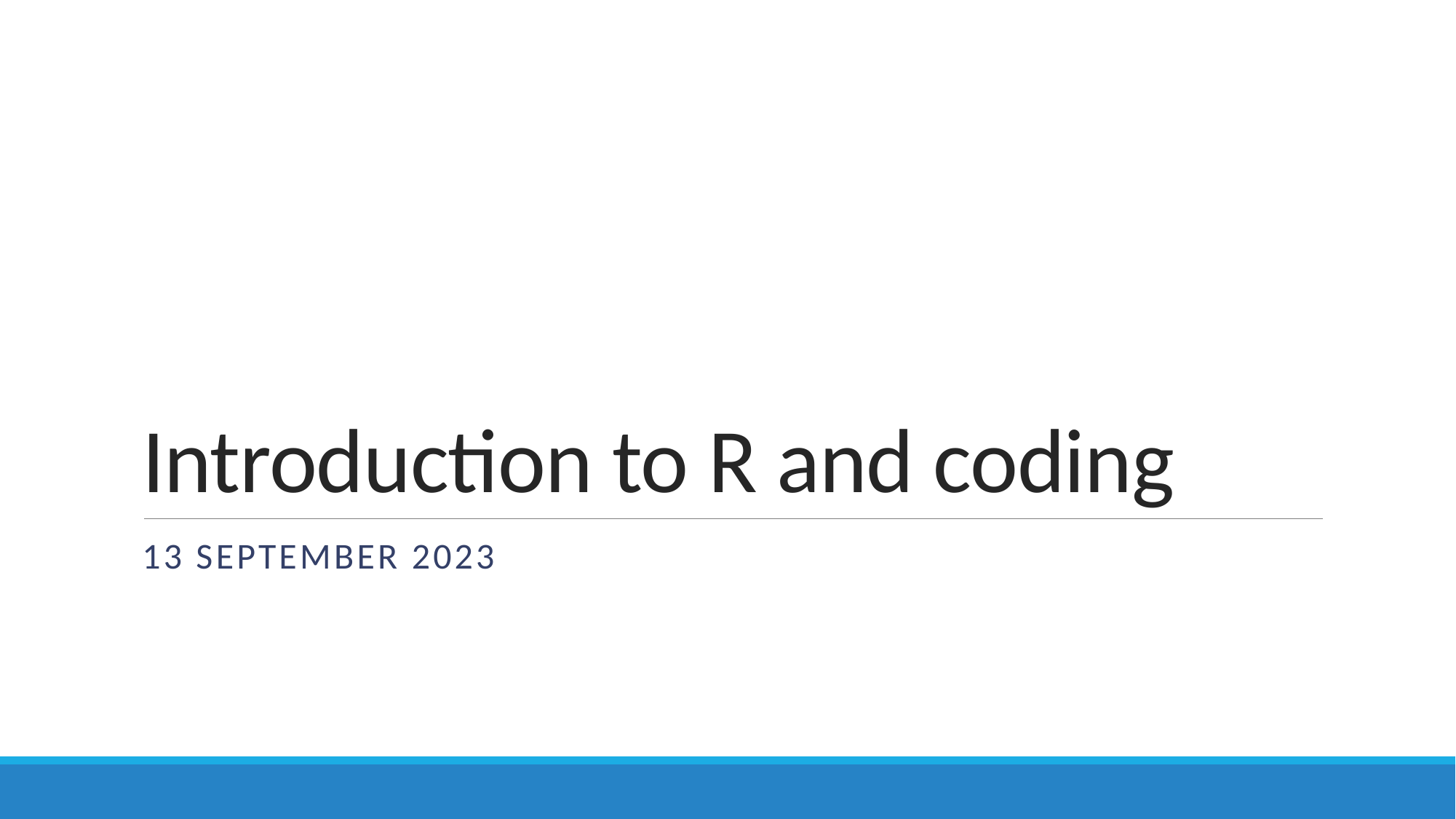

# Introduction to R and coding
13 September 2023